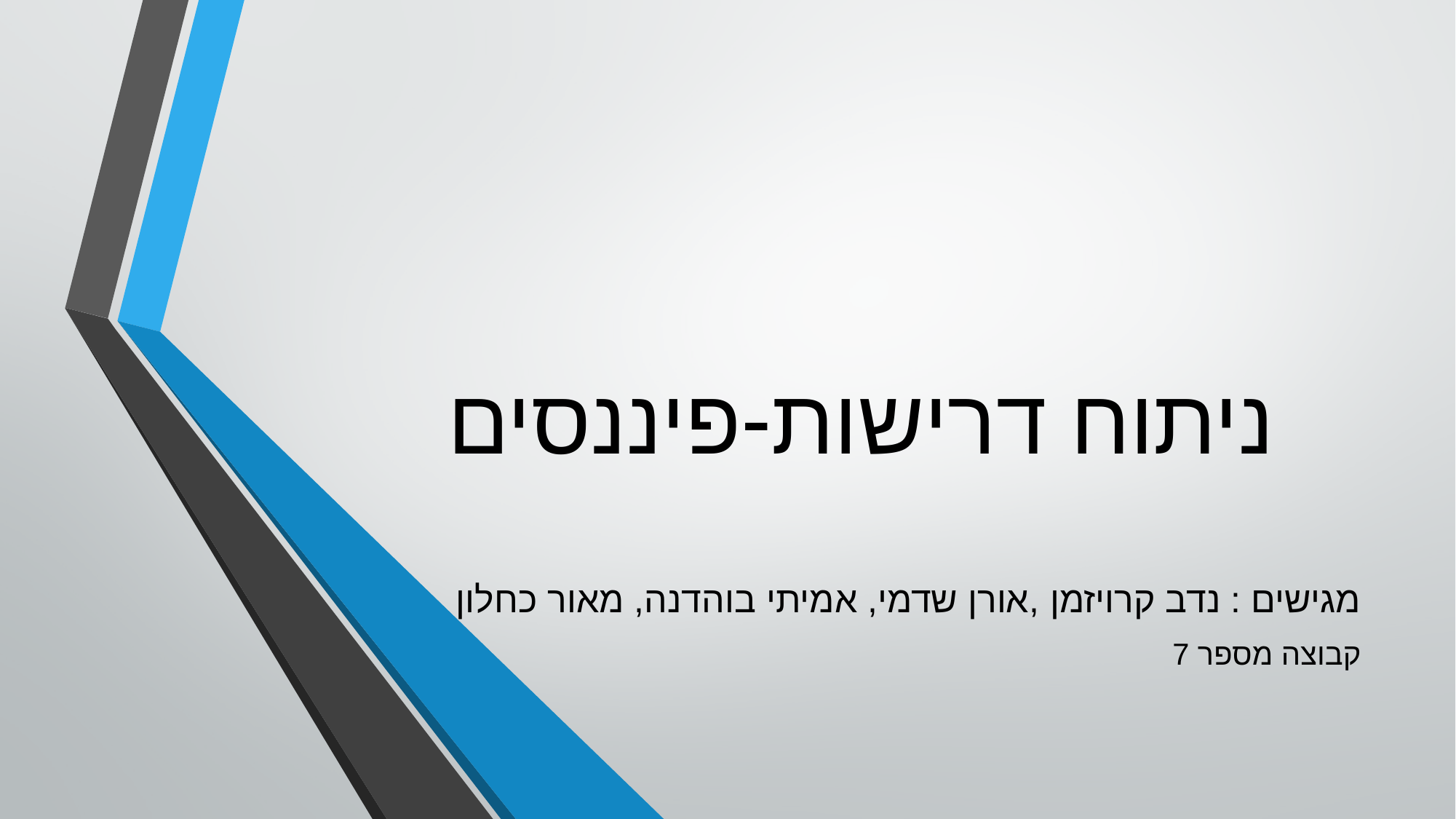

# ניתוח דרישות-פיננסים
מגישים : נדב קרויזמן ,אורן שדמי, אמיתי בוהדנה, מאור כחלון
קבוצה מספר 7